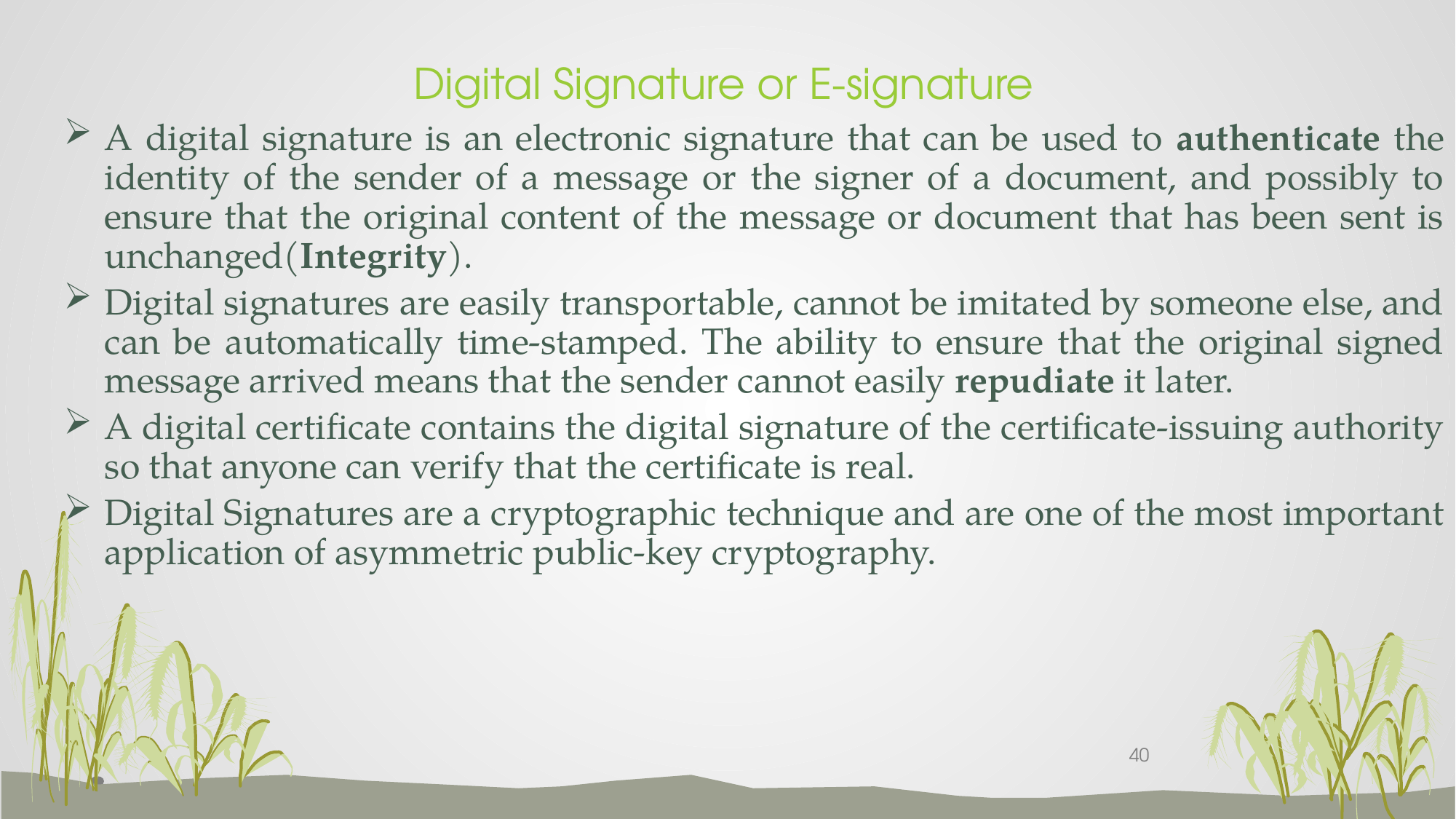

# Digital Signature or E-signature
A digital signature is an electronic signature that can be used to authenticate the identity of the sender of a message or the signer of a document, and possibly to ensure that the original content of the message or document that has been sent is unchanged(Integrity).
Digital signatures are easily transportable, cannot be imitated by someone else, and can be automatically time-stamped. The ability to ensure that the original signed message arrived means that the sender cannot easily repudiate it later.
A digital certificate contains the digital signature of the certificate-issuing authority so that anyone can verify that the certificate is real.
Digital Signatures are a cryptographic technique and are one of the most important application of asymmetric public-key cryptography.

40